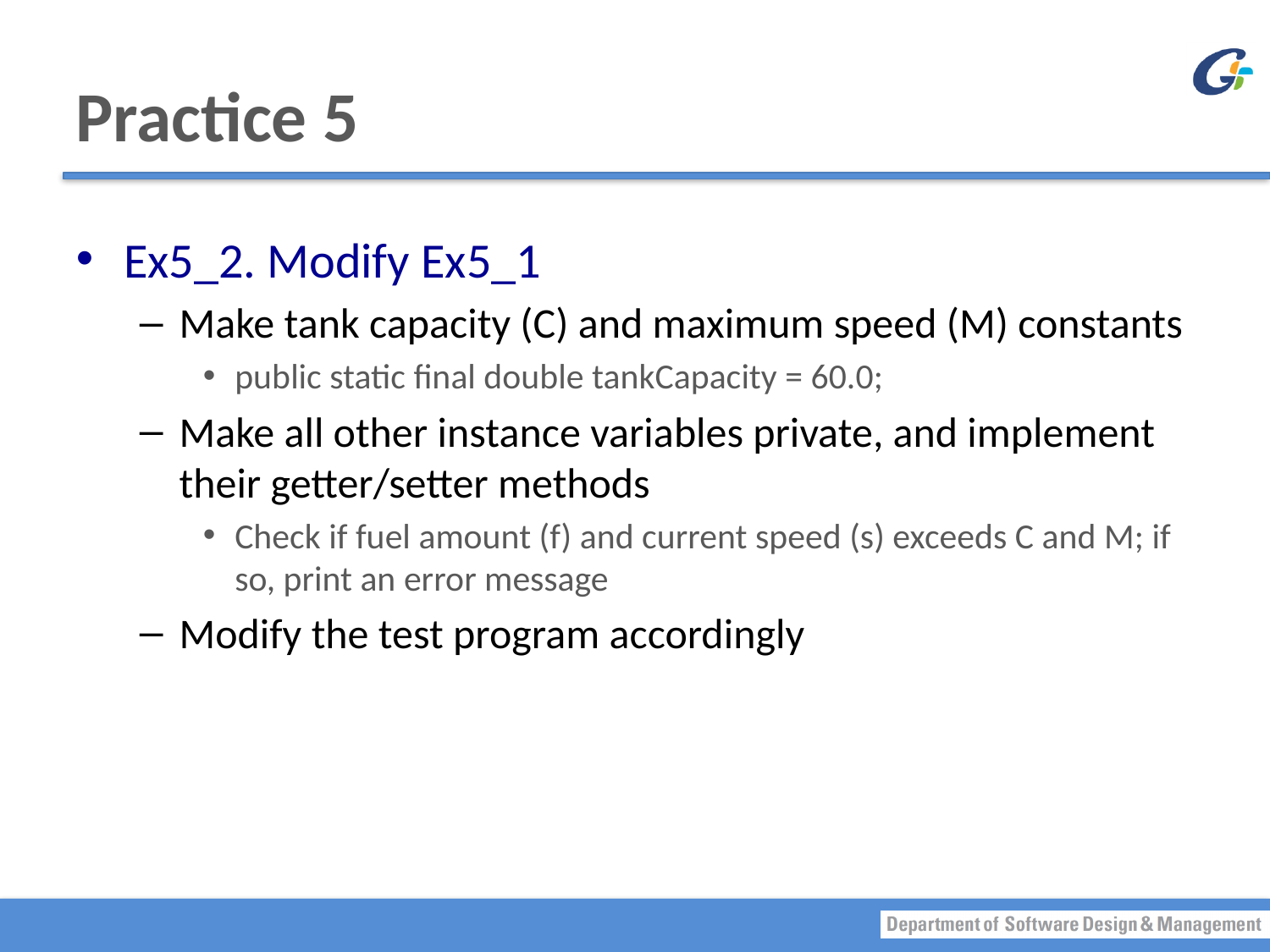

# Practice 5
Ex5_2. Modify Ex5_1
Make tank capacity (C) and maximum speed (M) constants
public static final double tankCapacity = 60.0;
Make all other instance variables private, and implement their getter/setter methods
Check if fuel amount (f) and current speed (s) exceeds C and M; if so, print an error message
Modify the test program accordingly